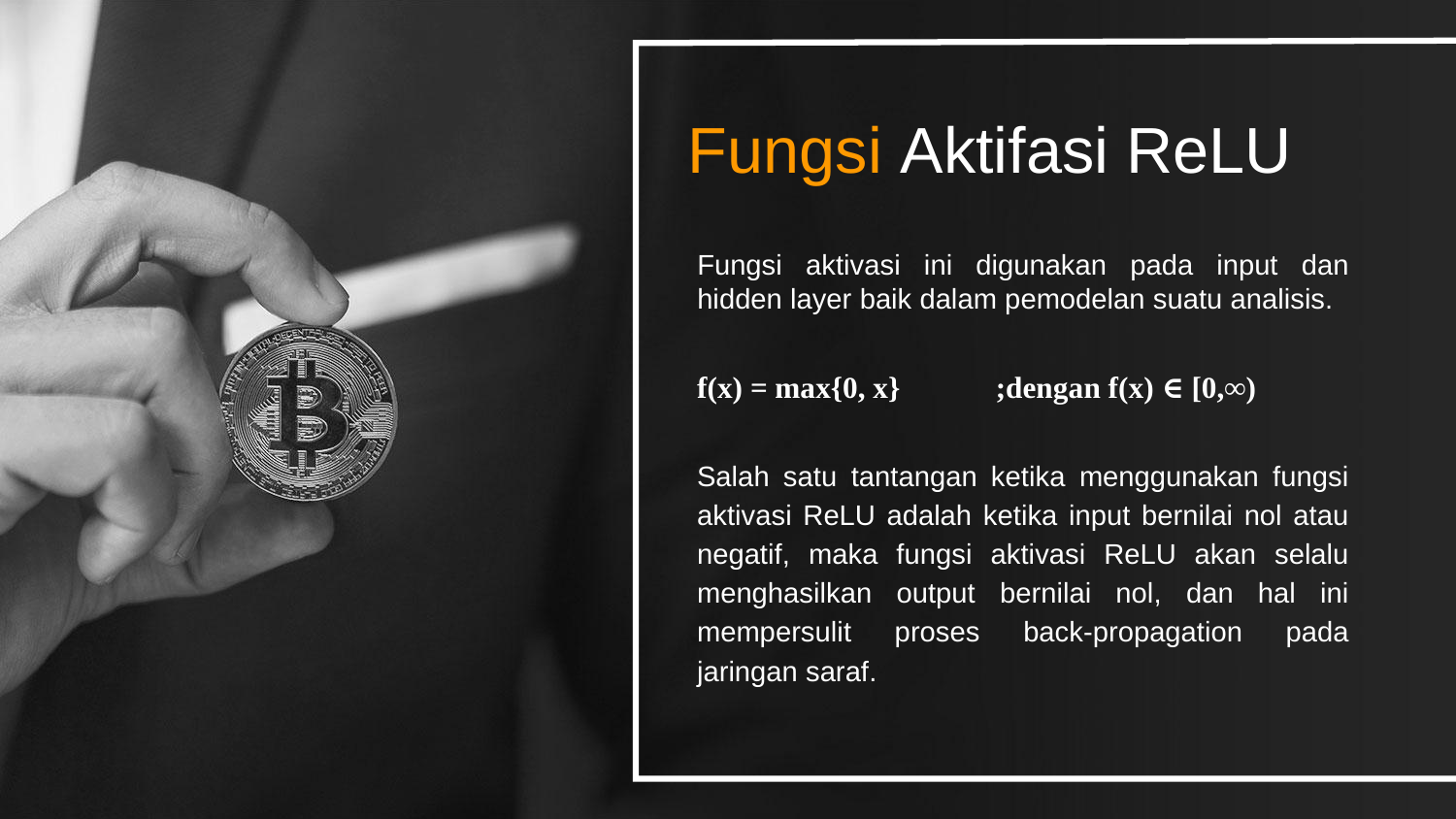

Fungsi Aktifasi ReLU
Fungsi aktivasi ini digunakan pada input dan hidden layer baik dalam pemodelan suatu analisis.
f(x) = max{0, x}	 ;dengan f(x) ∈ [0,∞)
Salah satu tantangan ketika menggunakan fungsi aktivasi ReLU adalah ketika input bernilai nol atau negatif, maka fungsi aktivasi ReLU akan selalu menghasilkan output bernilai nol, dan hal ini mempersulit proses back-propagation pada jaringan saraf.